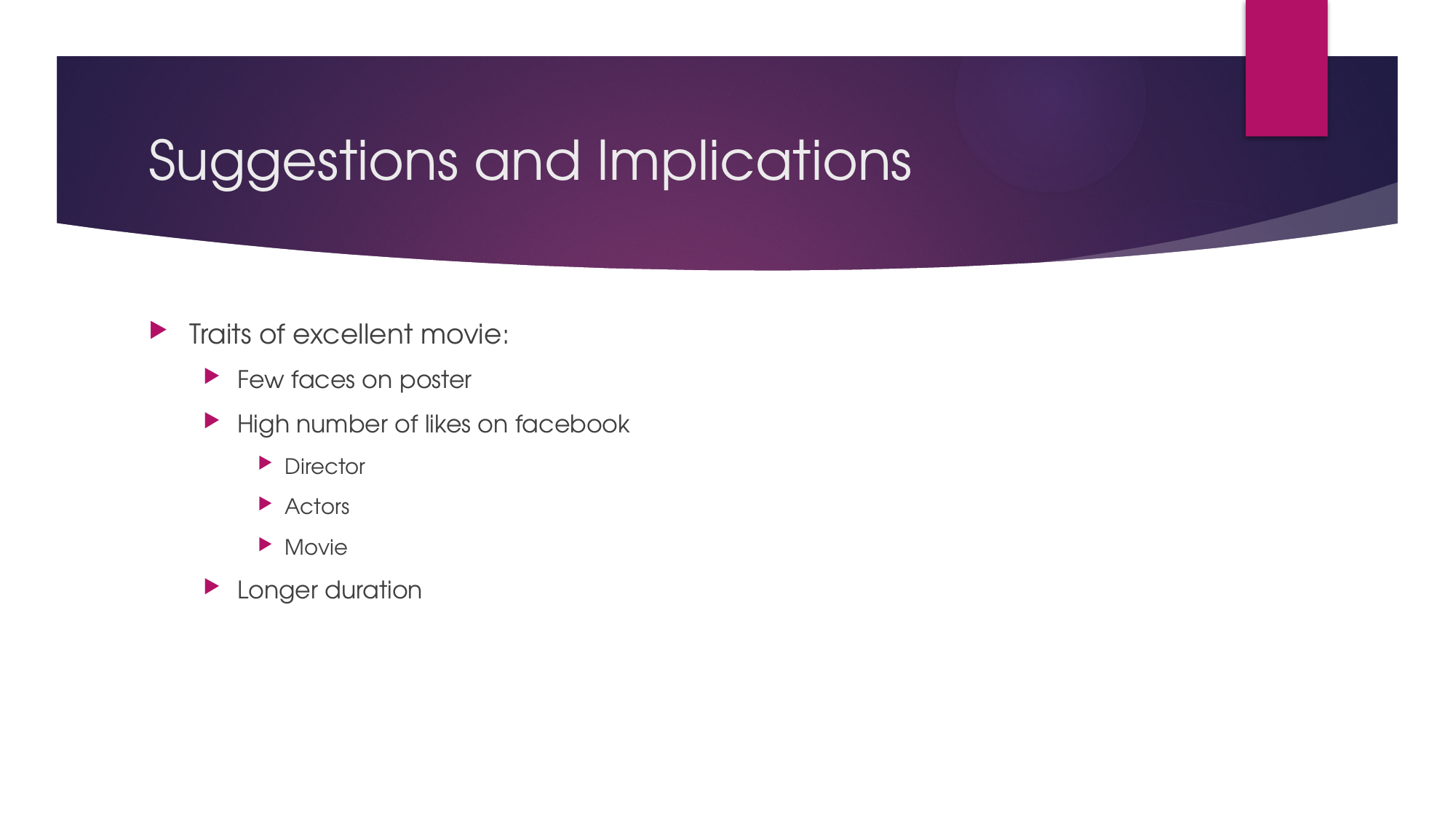

# Suggestions and Implications
Traits of excellent movie:
Few faces on poster
High number of likes on facebook
Director
Actors
Movie
Longer duration